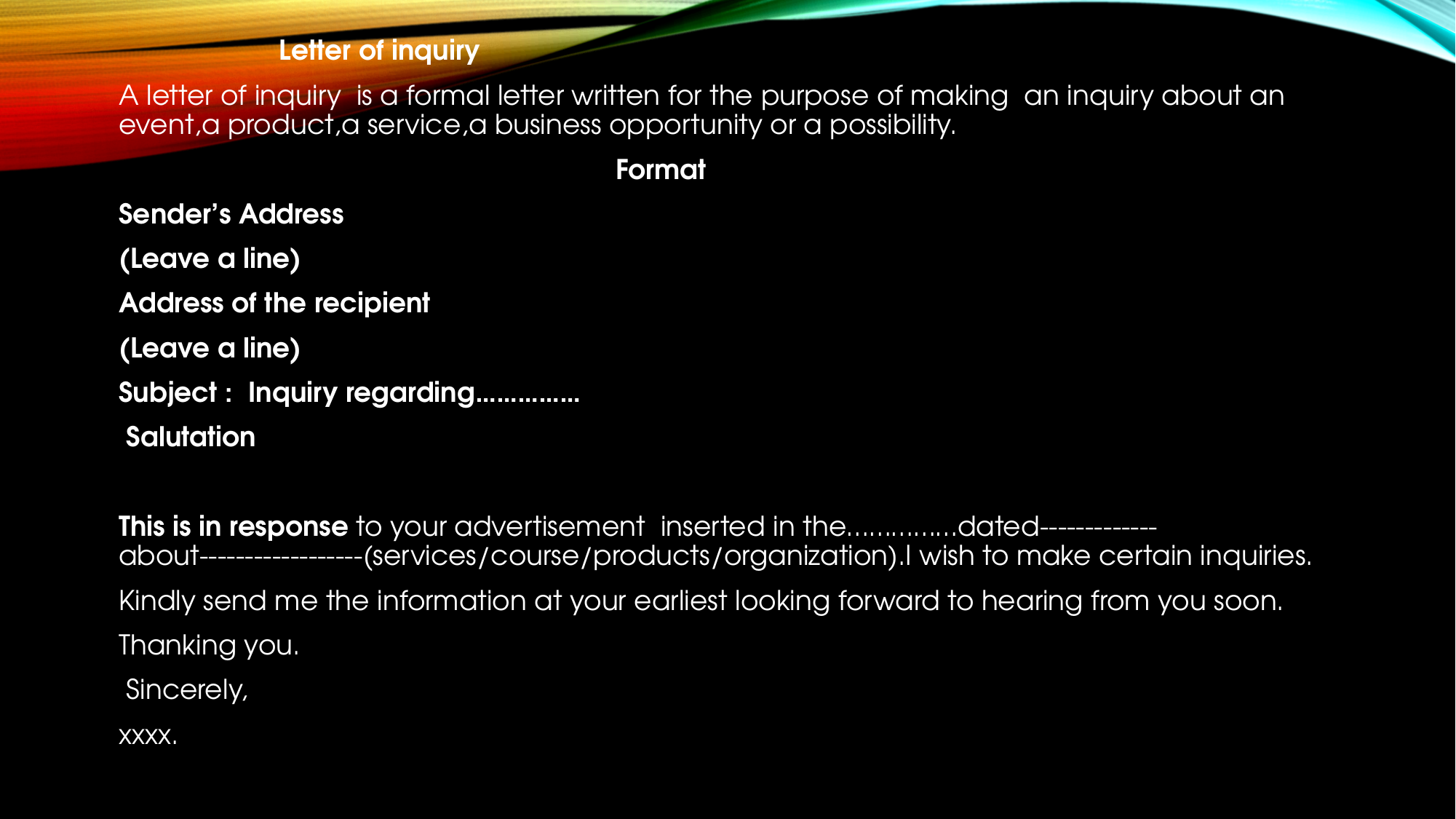

Letter of inquiry
A letter of inquiry  is a formal letter written for the purpose of making  an inquiry about an event,a product,a service,a business opportunity or a possibility.
                                                                 Format
Sender’s Address
(Leave a line)
Address of the recipient
(Leave a line)
Subject :  Inquiry regarding……………
 Salutation

This is in response to your advertisement  inserted in the……………dated-------------about------------------(services/course/products/organization).I wish to make certain inquiries.
Kindly send me the information at your earliest looking forward to hearing from you soon.
Thanking you.
 Sincerely,
xxxx.